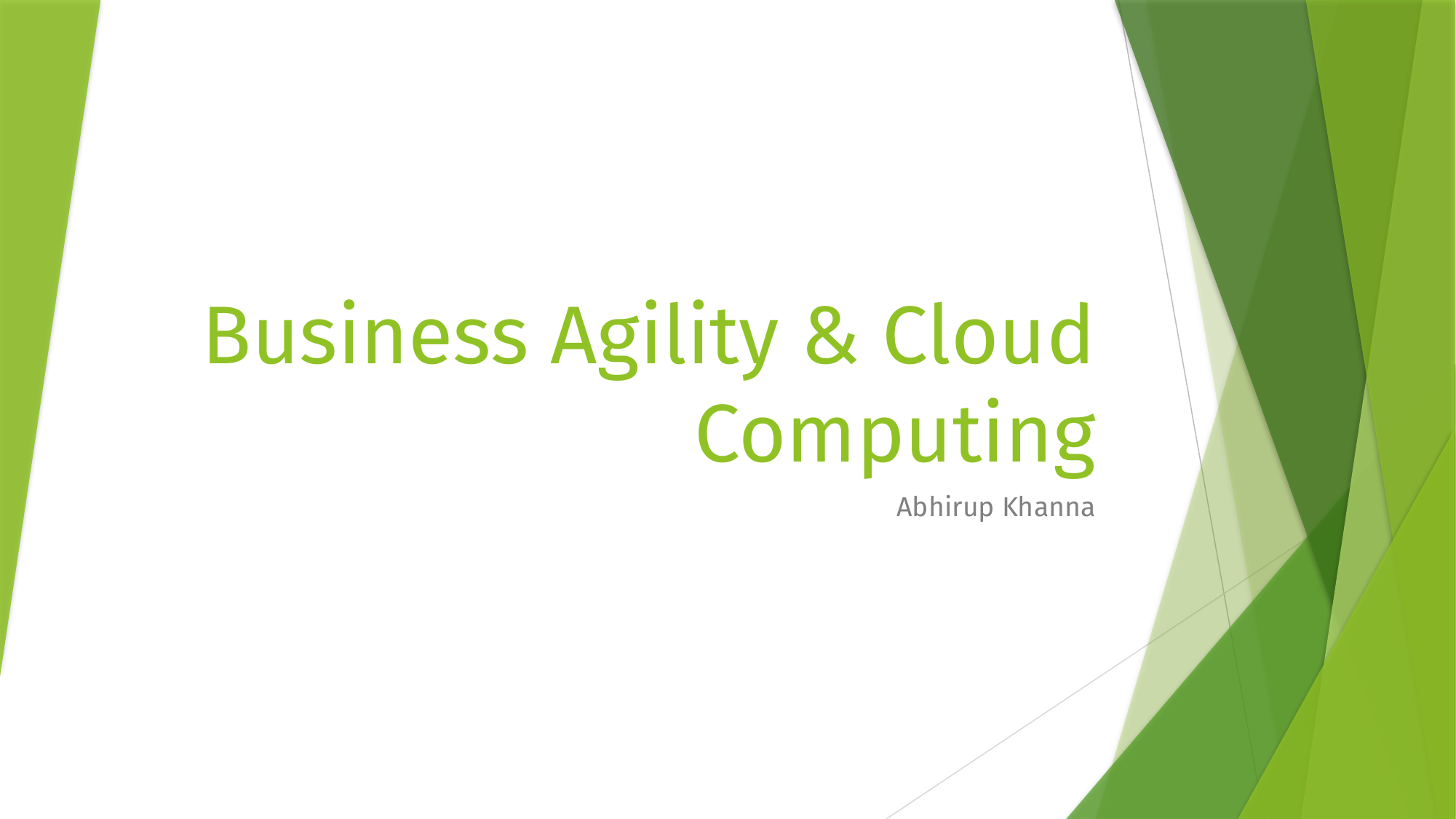

# Business Agility & Cloud Computing
Abhirup Khanna